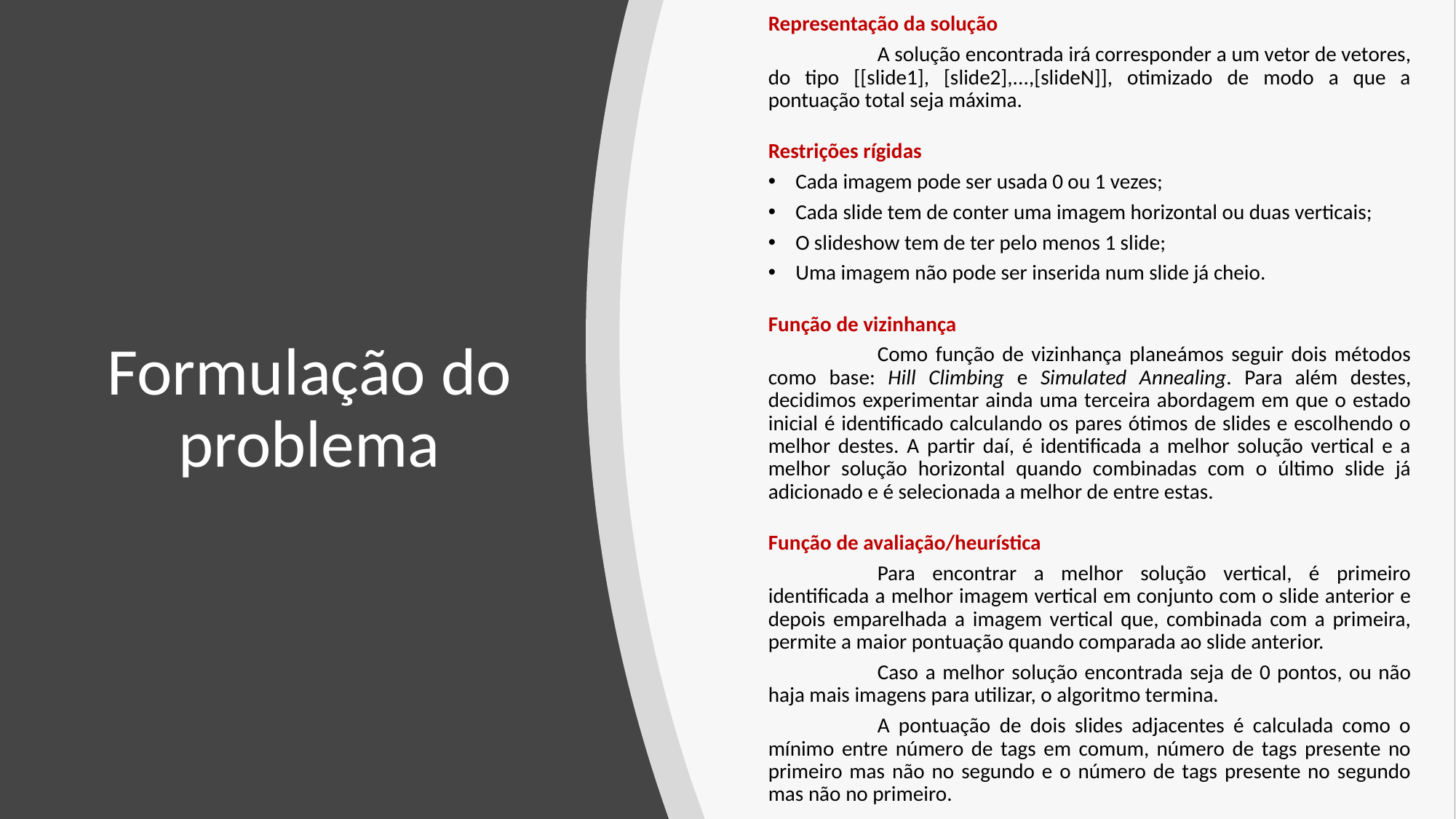

Representação da solução
	A solução encontrada irá corresponder a um vetor de vetores, do tipo [[slide1], [slide2],...,[slideN]], otimizado de modo a que a pontuação total seja máxima.

Restrições rígidas
Cada imagem pode ser usada 0 ou 1 vezes;
Cada slide tem de conter uma imagem horizontal ou duas verticais;
O slideshow tem de ter pelo menos 1 slide;
Uma imagem não pode ser inserida num slide já cheio.

Função de vizinhança
	Como função de vizinhança planeámos seguir dois métodos como base: Hill Climbing e Simulated Annealing. Para além destes, decidimos experimentar ainda uma terceira abordagem em que o estado inicial é identificado calculando os pares ótimos de slides e escolhendo o melhor destes. A partir daí, é identificada a melhor solução vertical e a melhor solução horizontal quando combinadas com o último slide já adicionado e é selecionada a melhor de entre estas.

Função de avaliação/heurística
	Para encontrar a melhor solução vertical, é primeiro identificada a melhor imagem vertical em conjunto com o slide anterior e depois emparelhada a imagem vertical que, combinada com a primeira, permite a maior pontuação quando comparada ao slide anterior.
	Caso a melhor solução encontrada seja de 0 pontos, ou não haja mais imagens para utilizar, o algoritmo termina.
	A pontuação de dois slides adjacentes é calculada como o mínimo entre número de tags em comum, número de tags presente no primeiro mas não no segundo e o número de tags presente no segundo mas não no primeiro.
# Formulação do problema